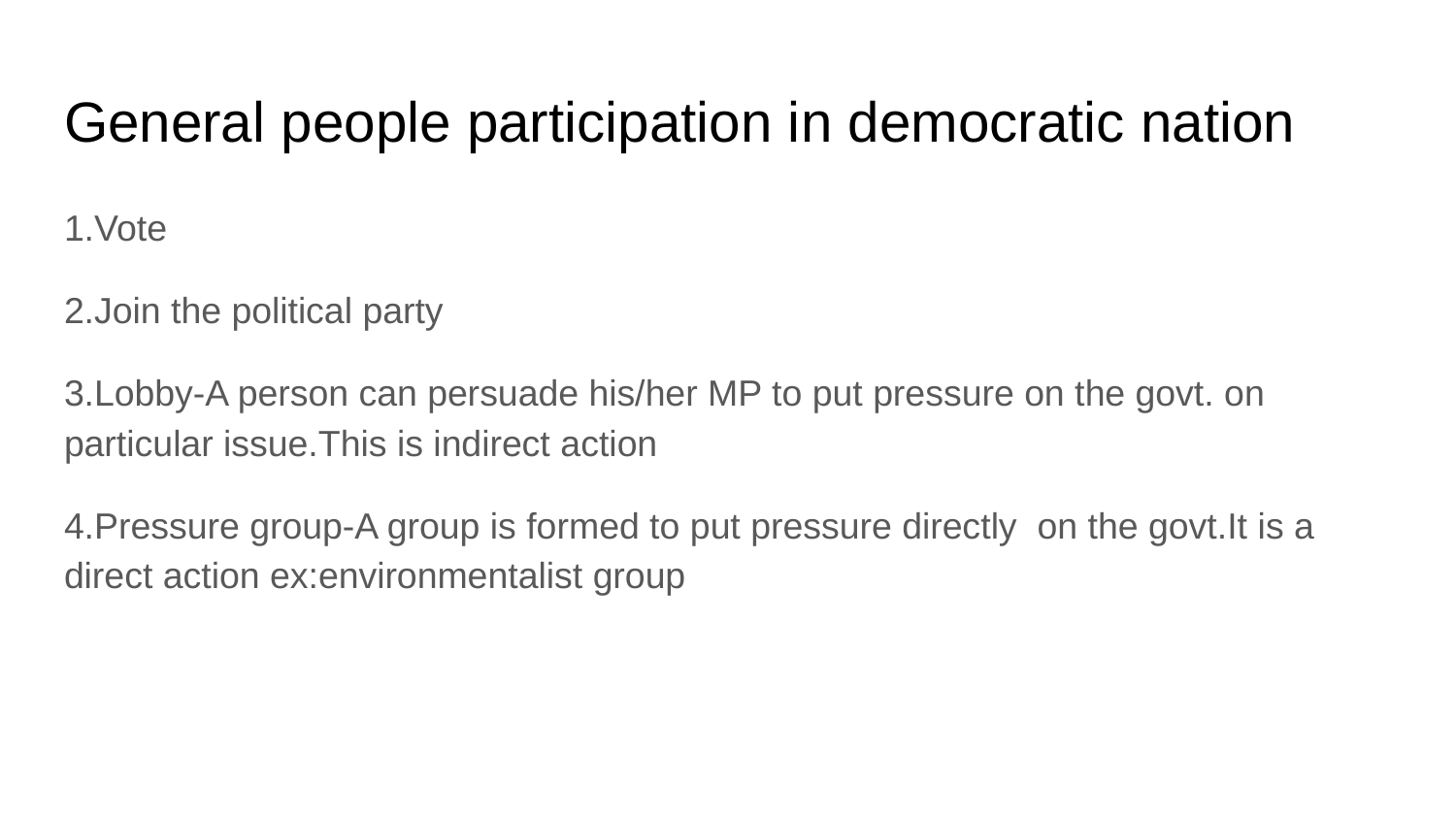

# General people participation in democratic nation
1.Vote
2.Join the political party
3.Lobby-A person can persuade his/her MP to put pressure on the govt. on particular issue.This is indirect action
4.Pressure group-A group is formed to put pressure directly  on the govt.It is a direct action ex:environmentalist group